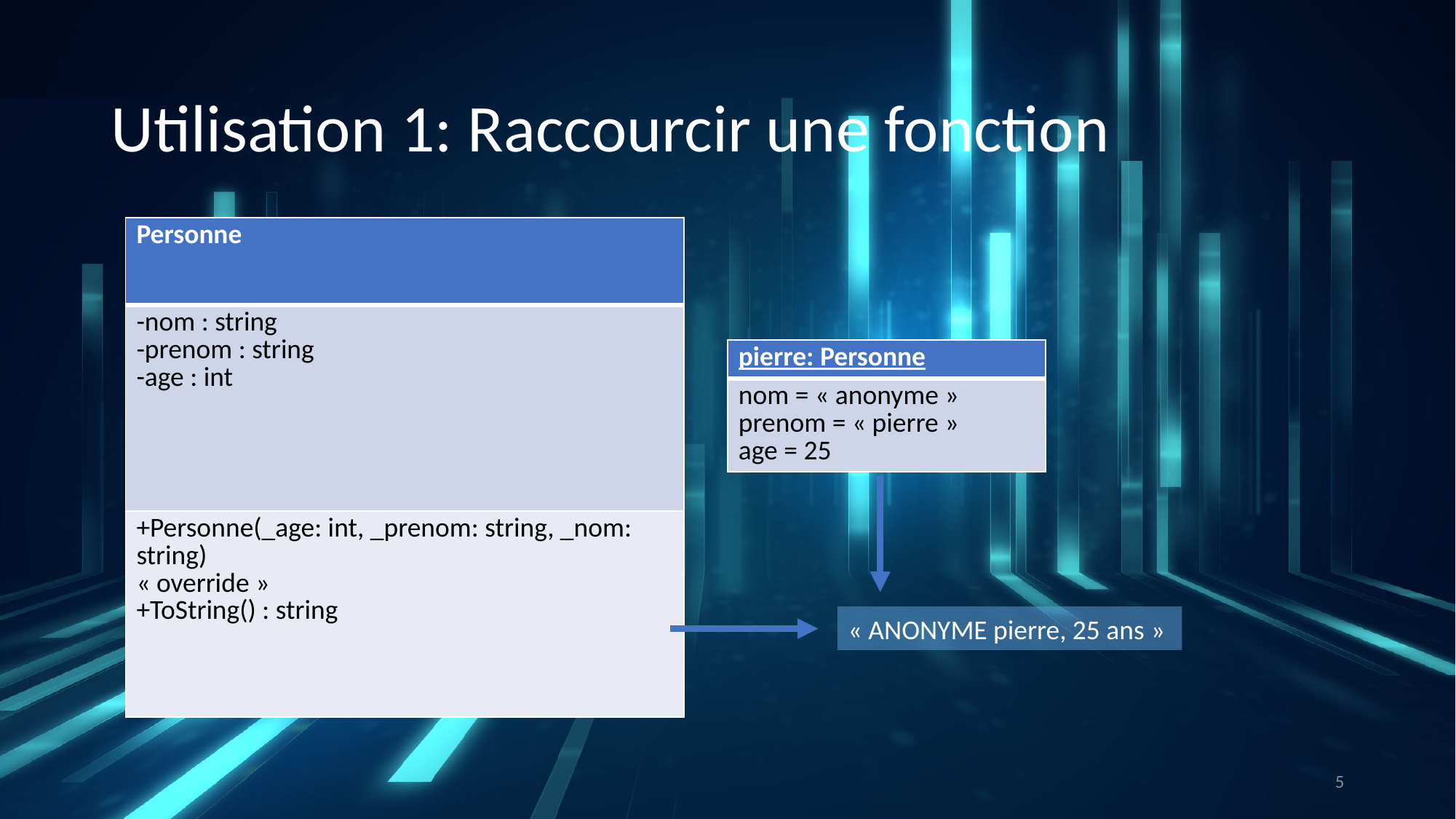

# Utilisation 1: Raccourcir une fonction
| Personne |
| --- |
| -nom : string -prenom : string -age : int |
| +Personne(\_age: int, \_prenom: string, \_nom: string) « override » +ToString() : string |
| pierre: Personne |
| --- |
| nom = « anonyme » prenom = « pierre » age = 25 |
« ANONYME pierre, 25 ans »
5